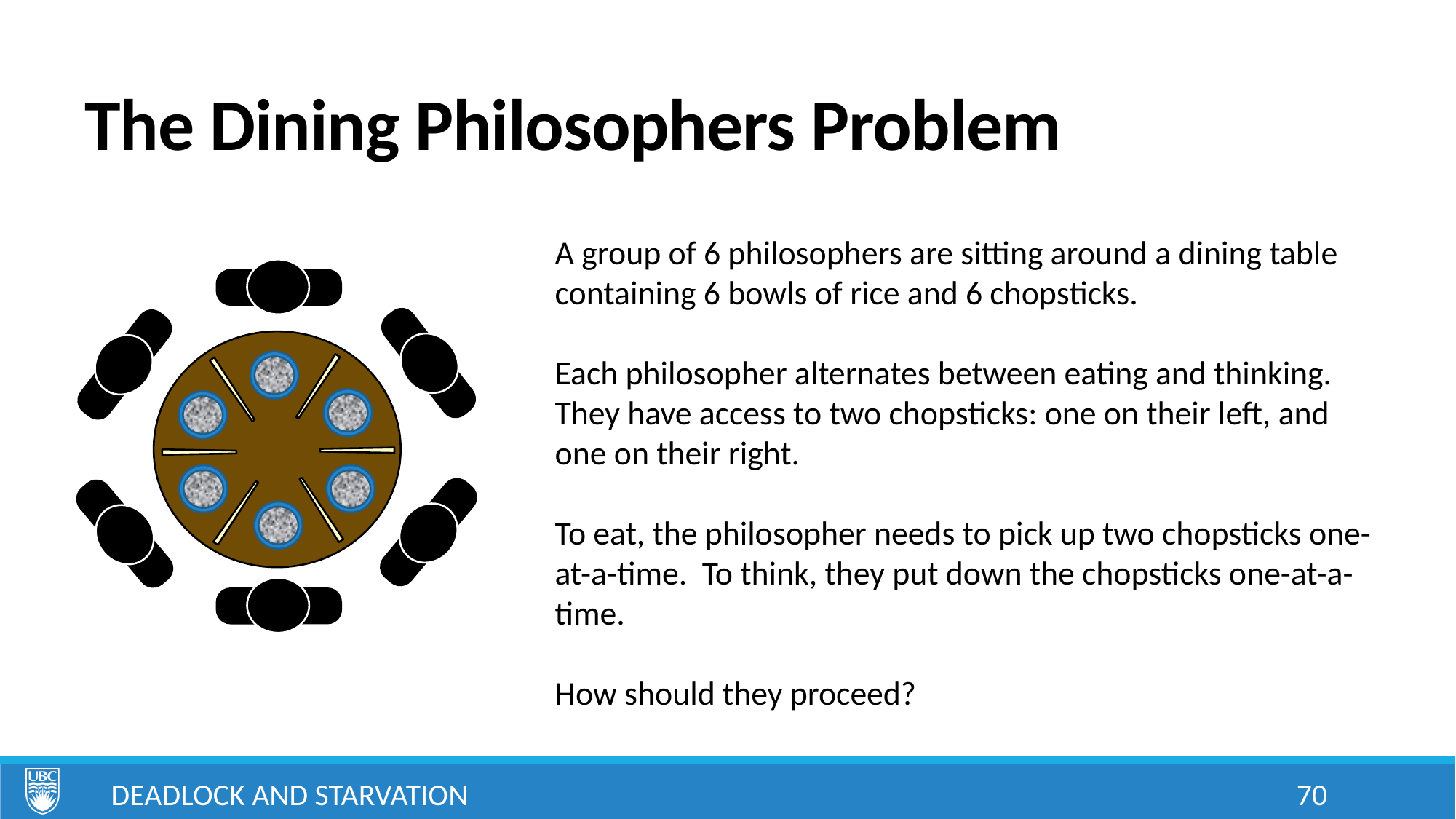

# The Dining Philosophers Problem
A group of 6 philosophers are sitting around a dining table containing 6 bowls of rice and 6 chopsticks.

Each philosopher alternates between eating and thinking.  They have access to two chopsticks: one on their left, and one on their right.

To eat, the philosopher needs to pick up two chopsticks one-at-a-time.  To think, they put down the chopsticks one-at-a-time.

How should they proceed?

Deadlock and Starvation
70